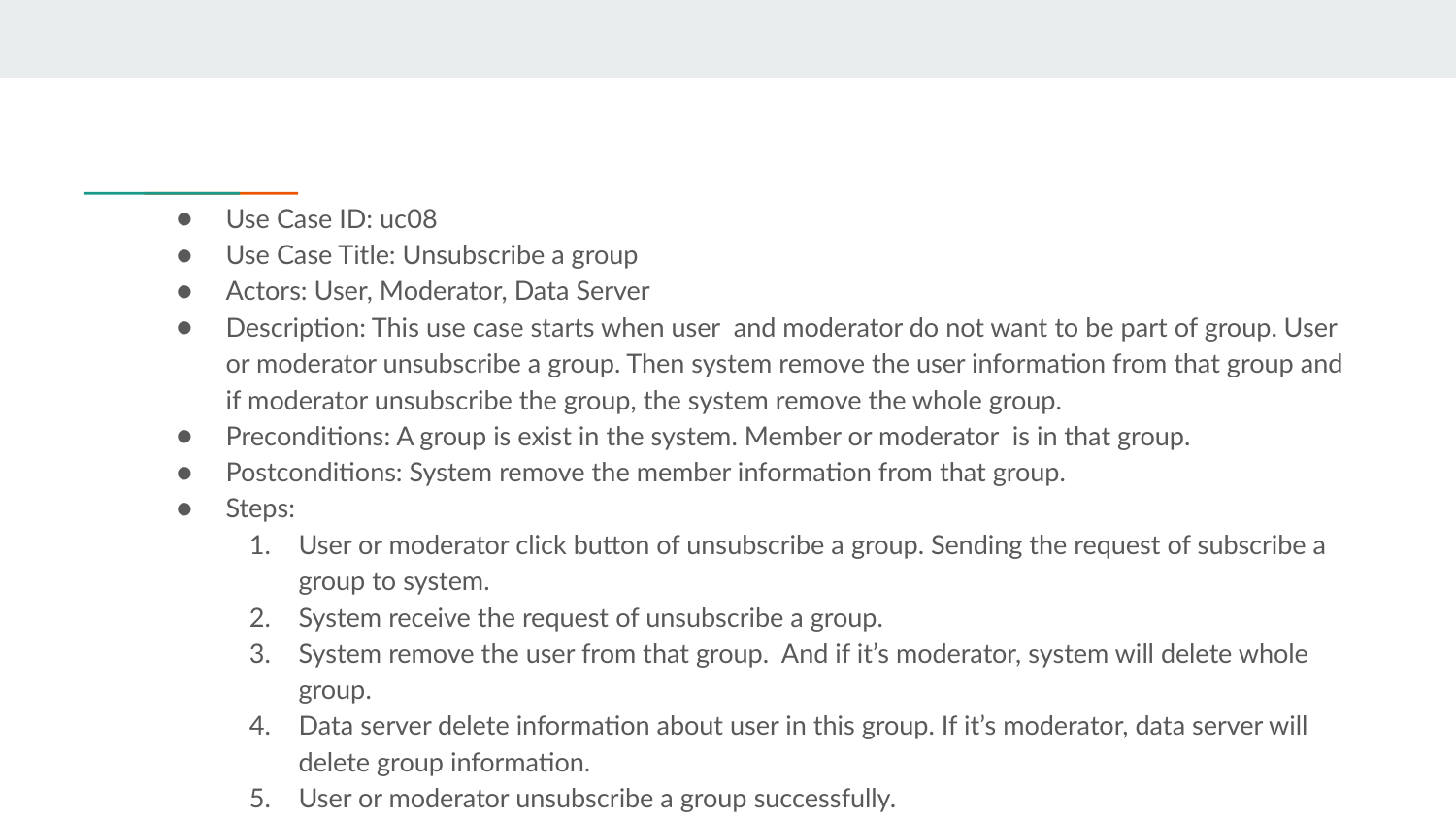

Use Case ID: uc08
Use Case Title: Unsubscribe a group
Actors: User, Moderator, Data Server
Description: This use case starts when user  and moderator do not want to be part of group. User or moderator unsubscribe a group. Then system remove the user information from that group and if moderator unsubscribe the group, the system remove the whole group.
Preconditions: A group is exist in the system. Member or moderator  is in that group.
Postconditions: System remove the member information from that group.
Steps:
User or moderator click button of unsubscribe a group. Sending the request of subscribe a group to system.
System receive the request of unsubscribe a group.
System remove the user from that group.  And if it’s moderator, system will delete whole group.
Data server delete information about user in this group. If it’s moderator, data server will delete group information.
User or moderator unsubscribe a group successfully.